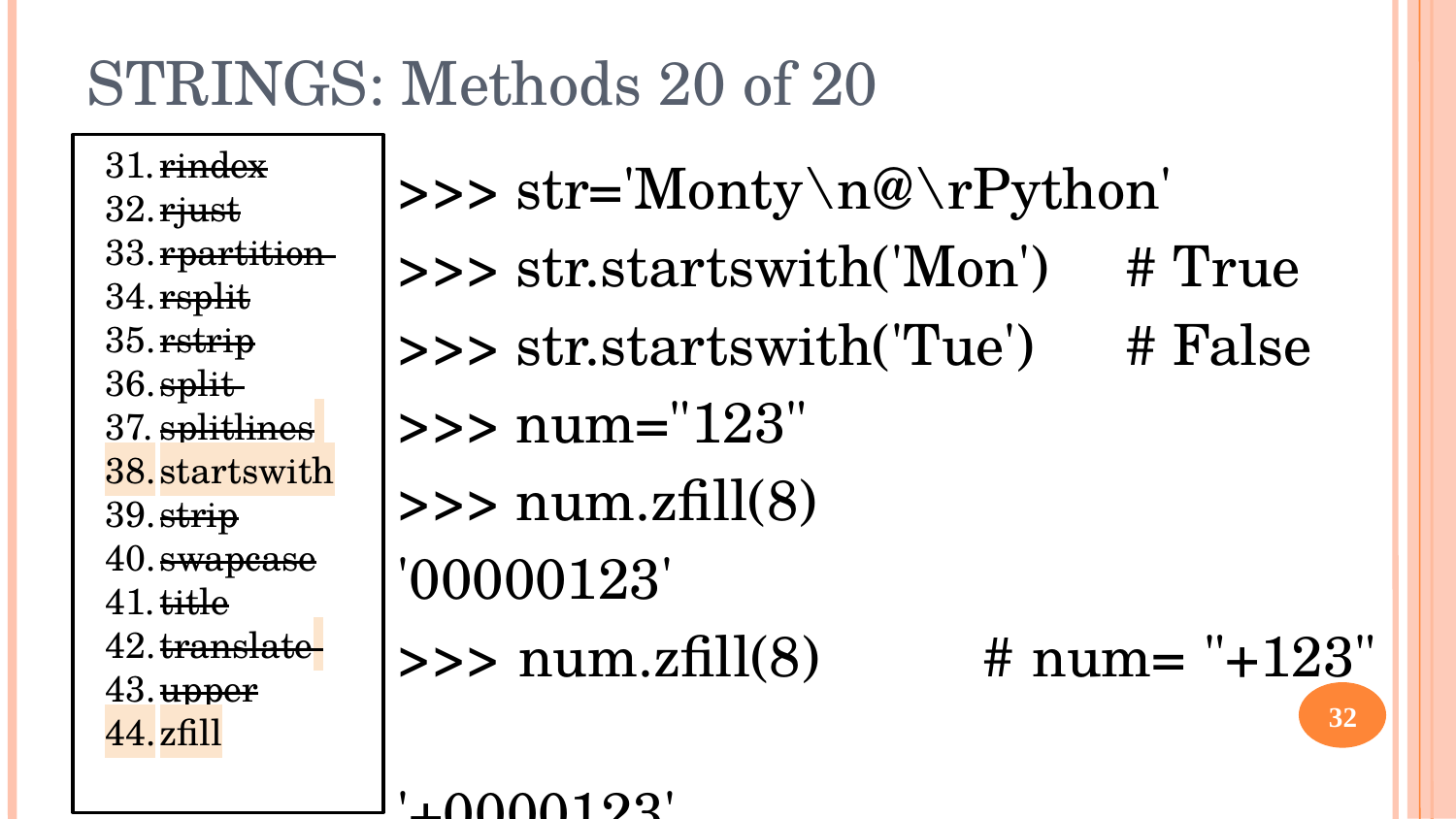

STRINGS: Methods 20 of 20
rindex
rjust
rpartition
rsplit
rstrip
split
splitlines
startswith
strip
swapcase
title
translate
upper
zfill

>>> str='Monty\n@\rPython'
>>> str.startswith('Mon')	# True
>>> str.startswith('Tue')	# False
>>> num="123"
>>> num.zfill(8)
'00000123'
>>> num.zfill(8)		# num= "+123"
'+0000123'
32